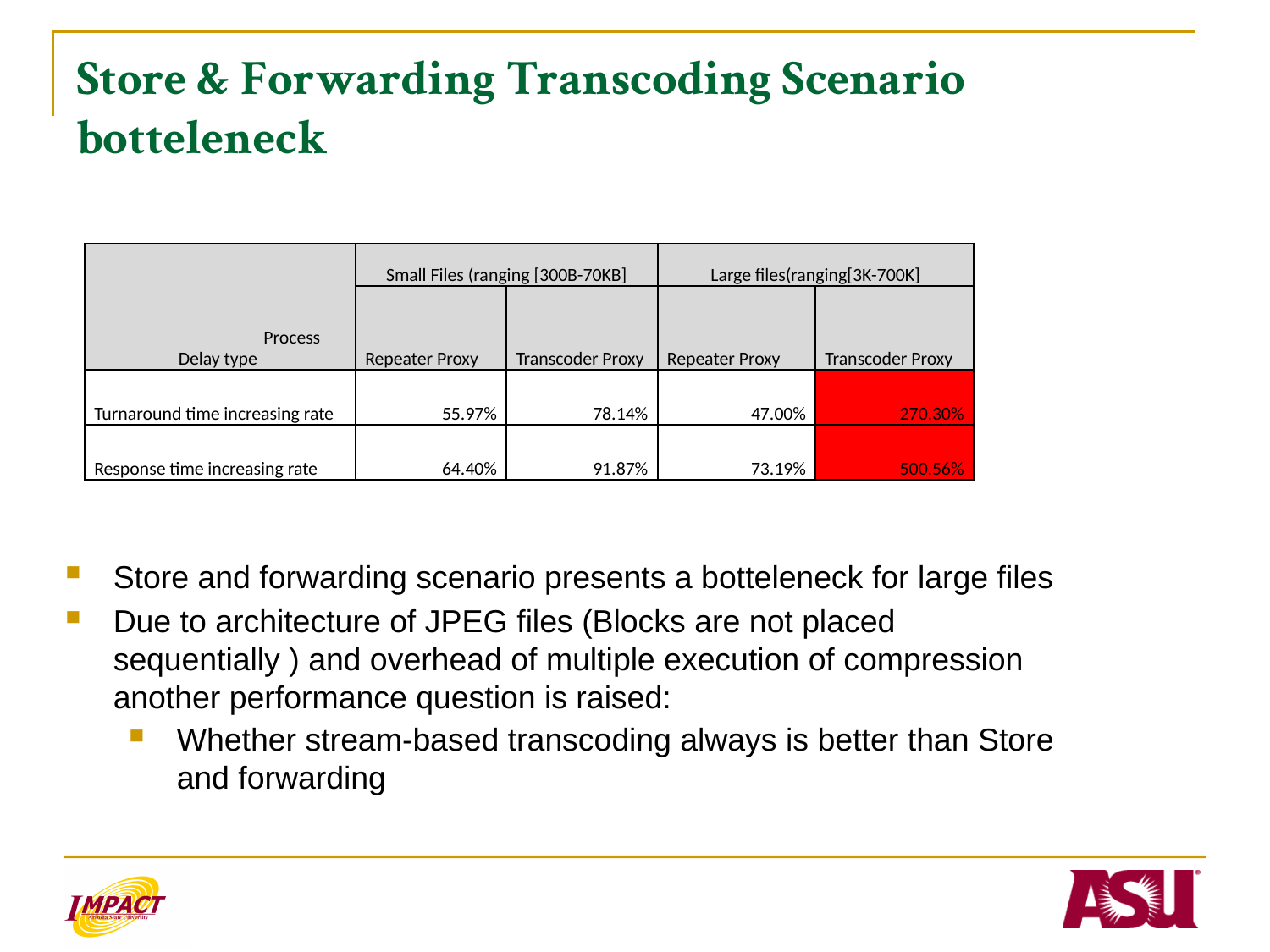

# Store & Forwarding Transcoding Scenario botteleneck
| Process Delay type | Small Files (ranging [300B-70KB] |  | Large files(ranging[3K-700K] |  |
| --- | --- | --- | --- | --- |
|  | Repeater Proxy | Transcoder Proxy | Repeater Proxy | Transcoder Proxy |
| Turnaround time increasing rate | 55.97% | 78.14% | 47.00% | 270.30% |
| Response time increasing rate | 64.40% | 91.87% | 73.19% | 500.56% |
Store and forwarding scenario presents a botteleneck for large files
Due to architecture of JPEG files (Blocks are not placed sequentially ) and overhead of multiple execution of compression another performance question is raised:
Whether stream-based transcoding always is better than Store and forwarding